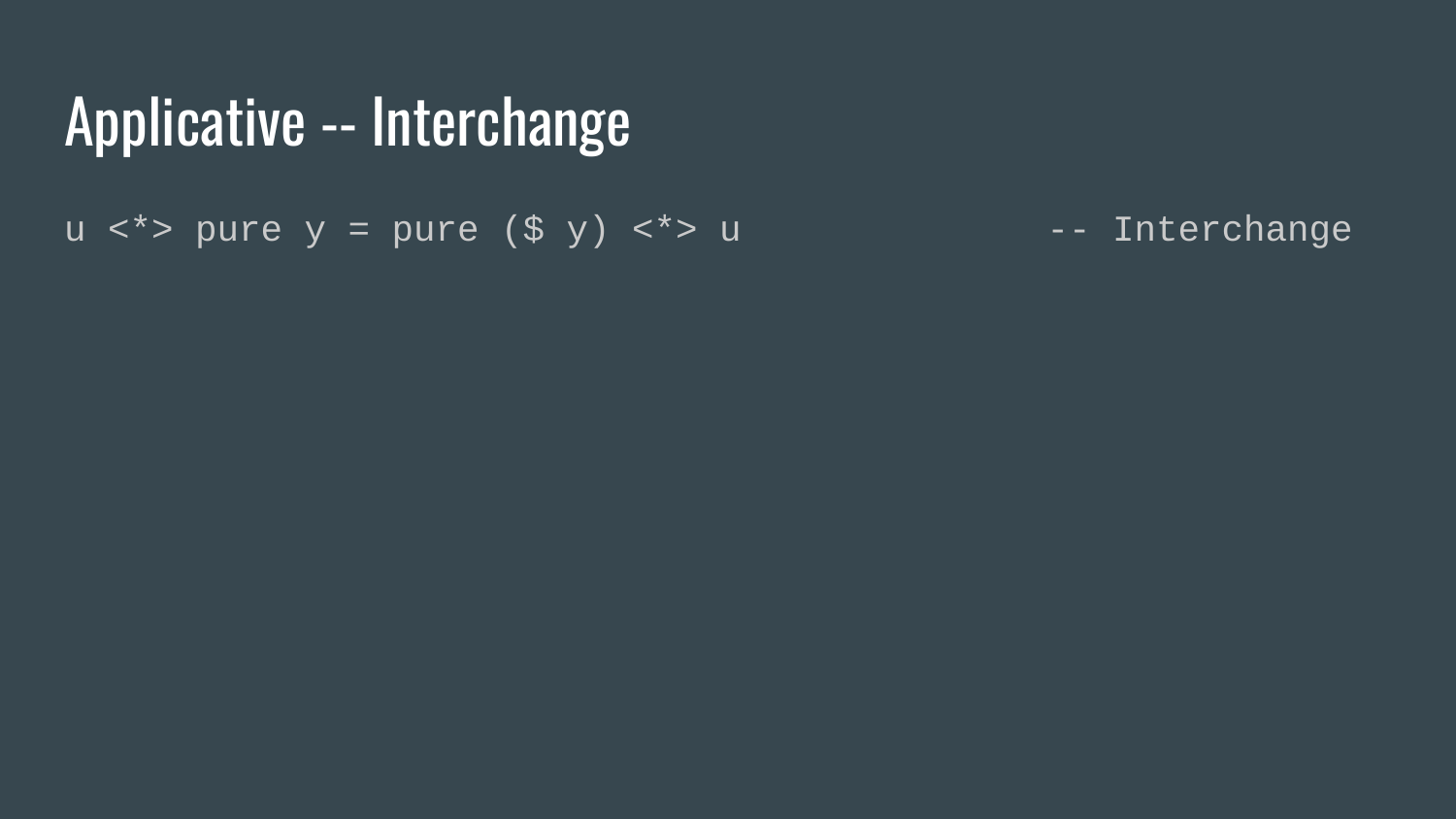

# Applicative -- Interchange
u <*> pure y = pure ($ y) <*> u              -- Interchange